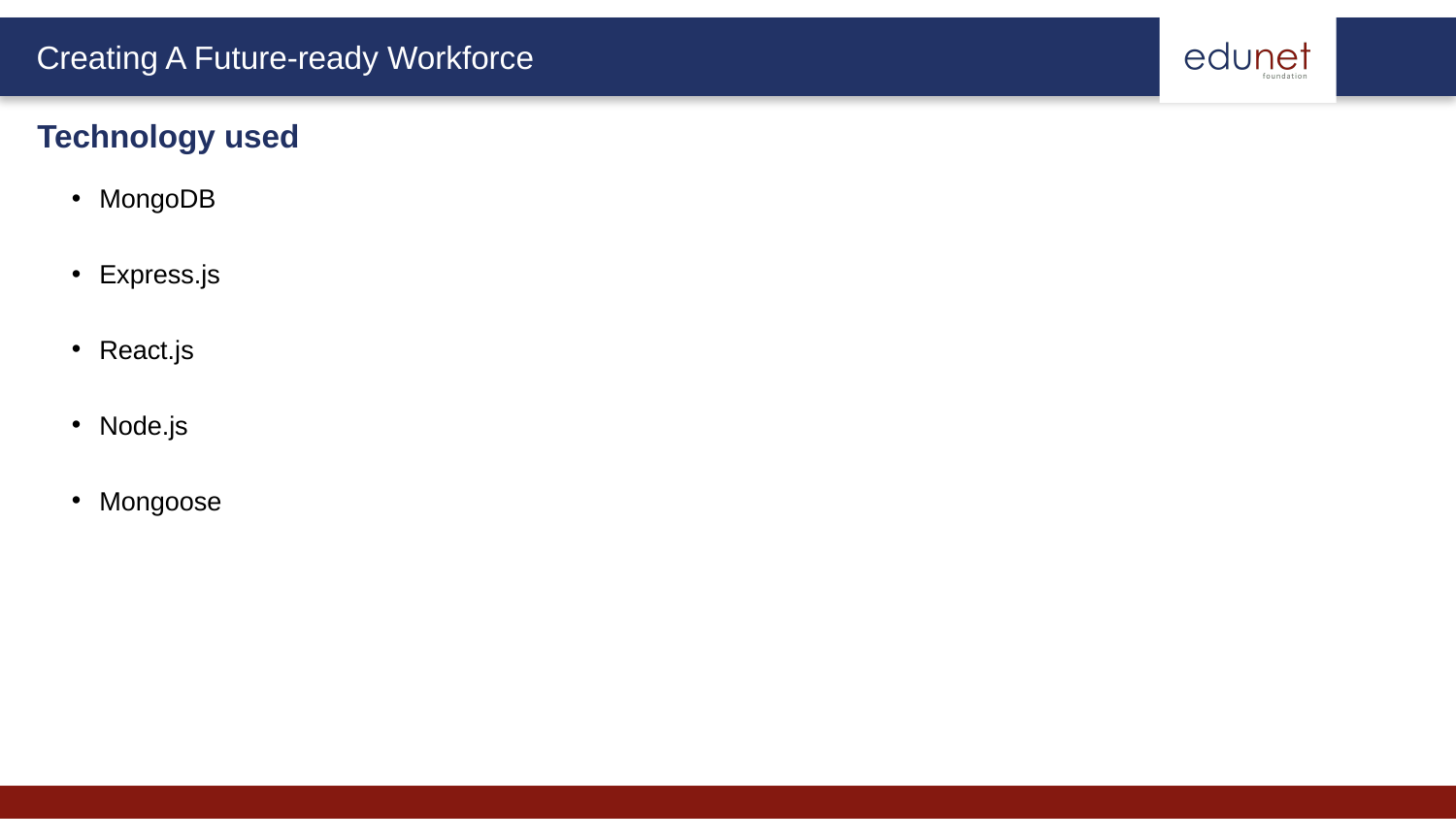

MongoDB
Express.js
React.js
Node.js
Mongoose
Technology used